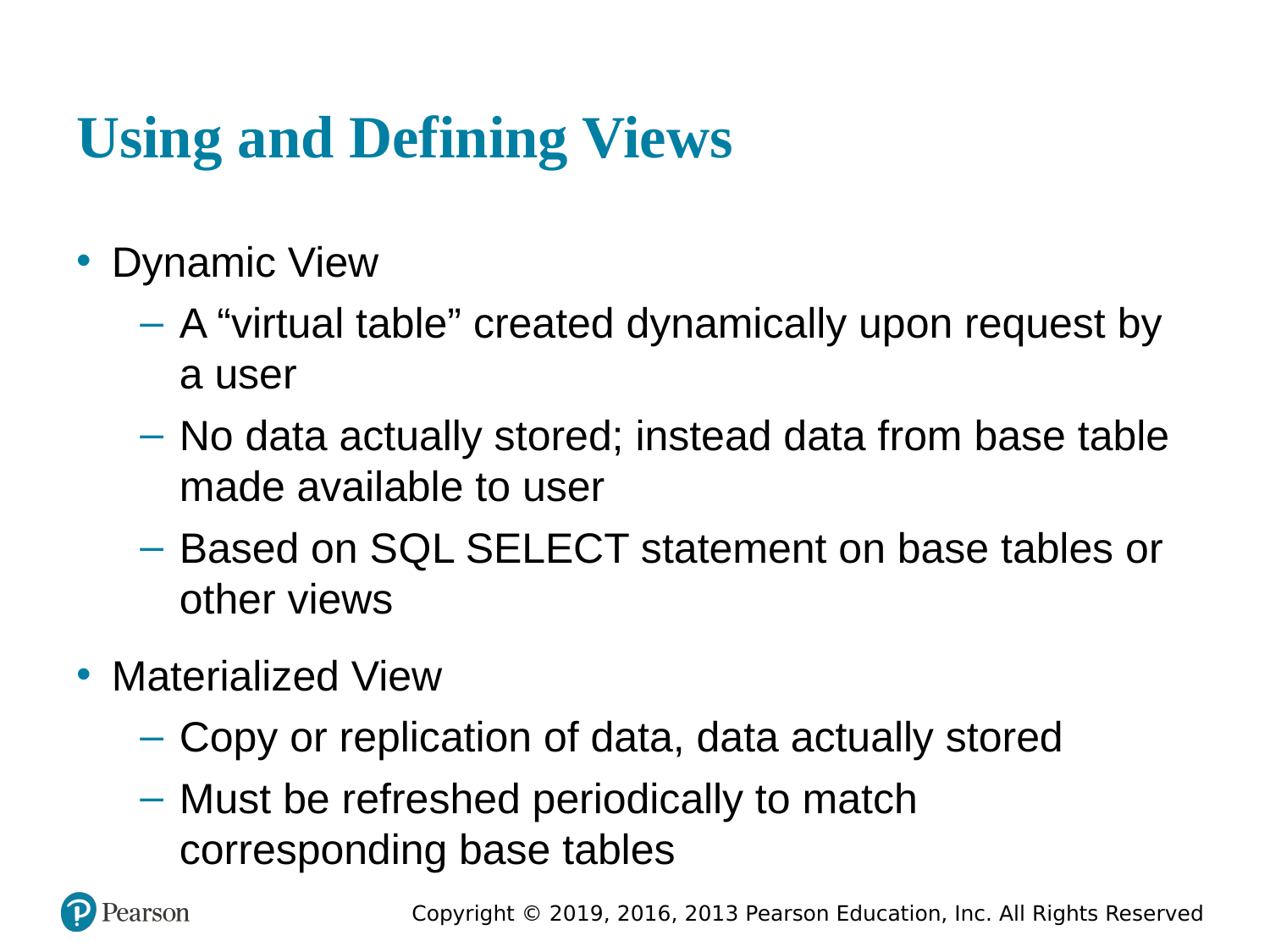

# Using and Defining Views
Dynamic View
A “virtual table” created dynamically upon request by a user
No data actually stored; instead data from base table made available to user
Based on S Q L SELECT statement on base tables or other views
Materialized View
Copy or replication of data, data actually stored
Must be refreshed periodically to match corresponding base tables